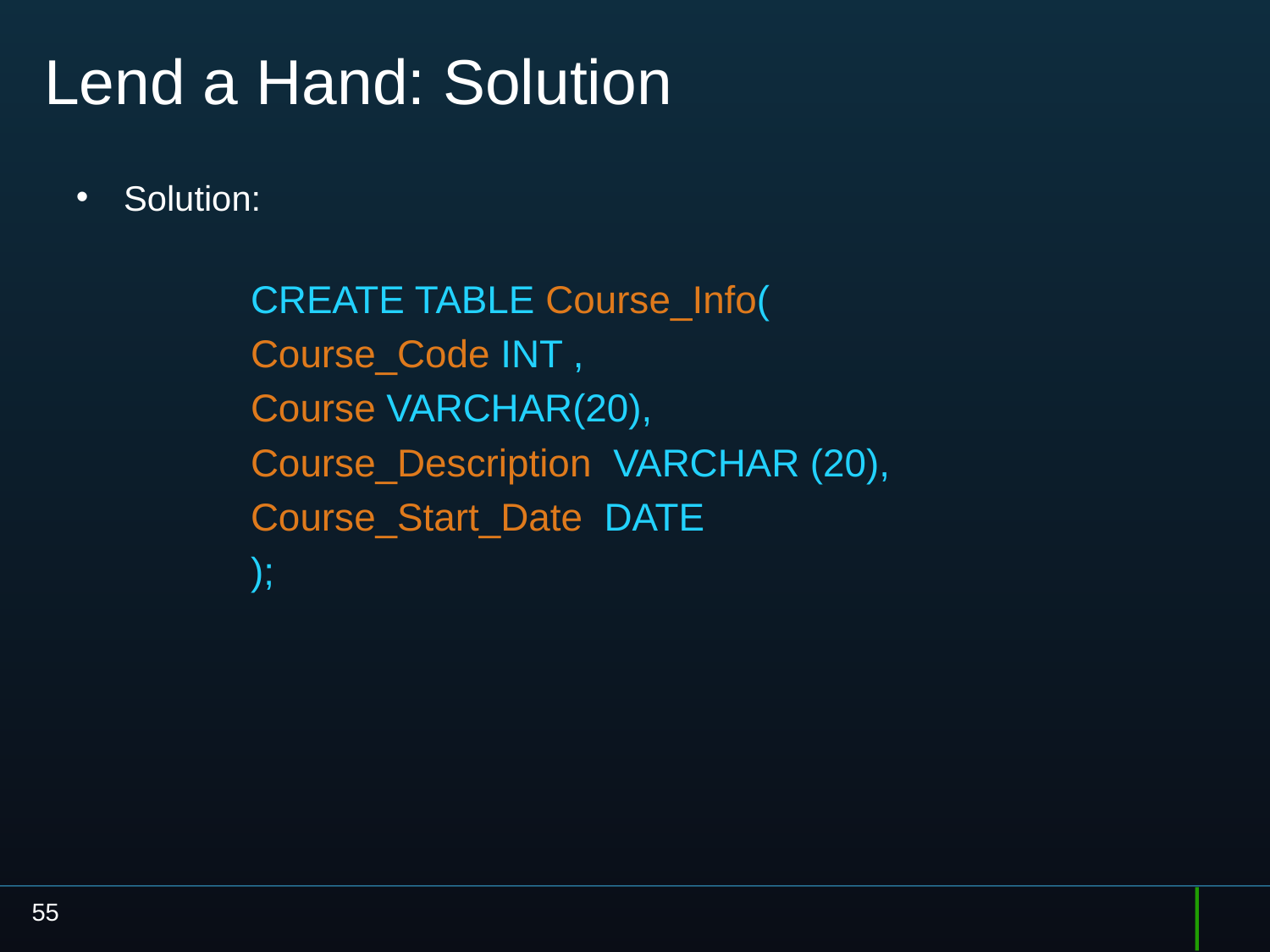

# Lend a Hand: Solution
Solution:

CREATE TABLE Course_Info(
Course_Code INT ,
Course VARCHAR(20),
Course_Description  VARCHAR (20),
Course_Start_Date  DATE
);

55